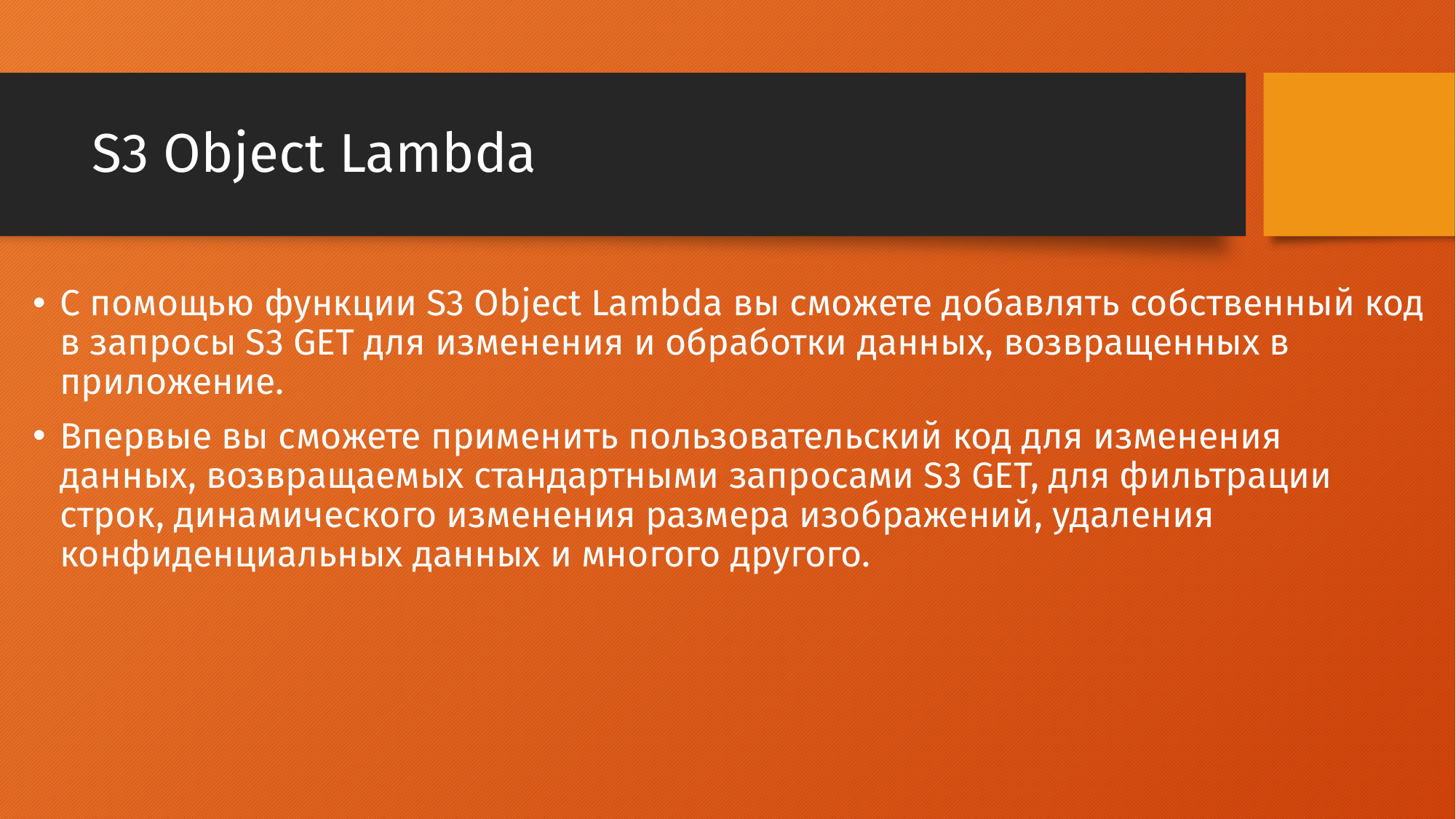

# S3 Object Lambda
С помощью функции S3 Object Lambda вы сможете добавлять собственный код в запросы S3 GET для изменения и обработки данных, возвращенных в приложение.
Впервые вы сможете применить пользовательский код для изменения данных, возвращаемых стандартными запросами S3 GET, для фильтрации строк, динамического изменения размера изображений, удаления конфиденциальных данных и многого другого.